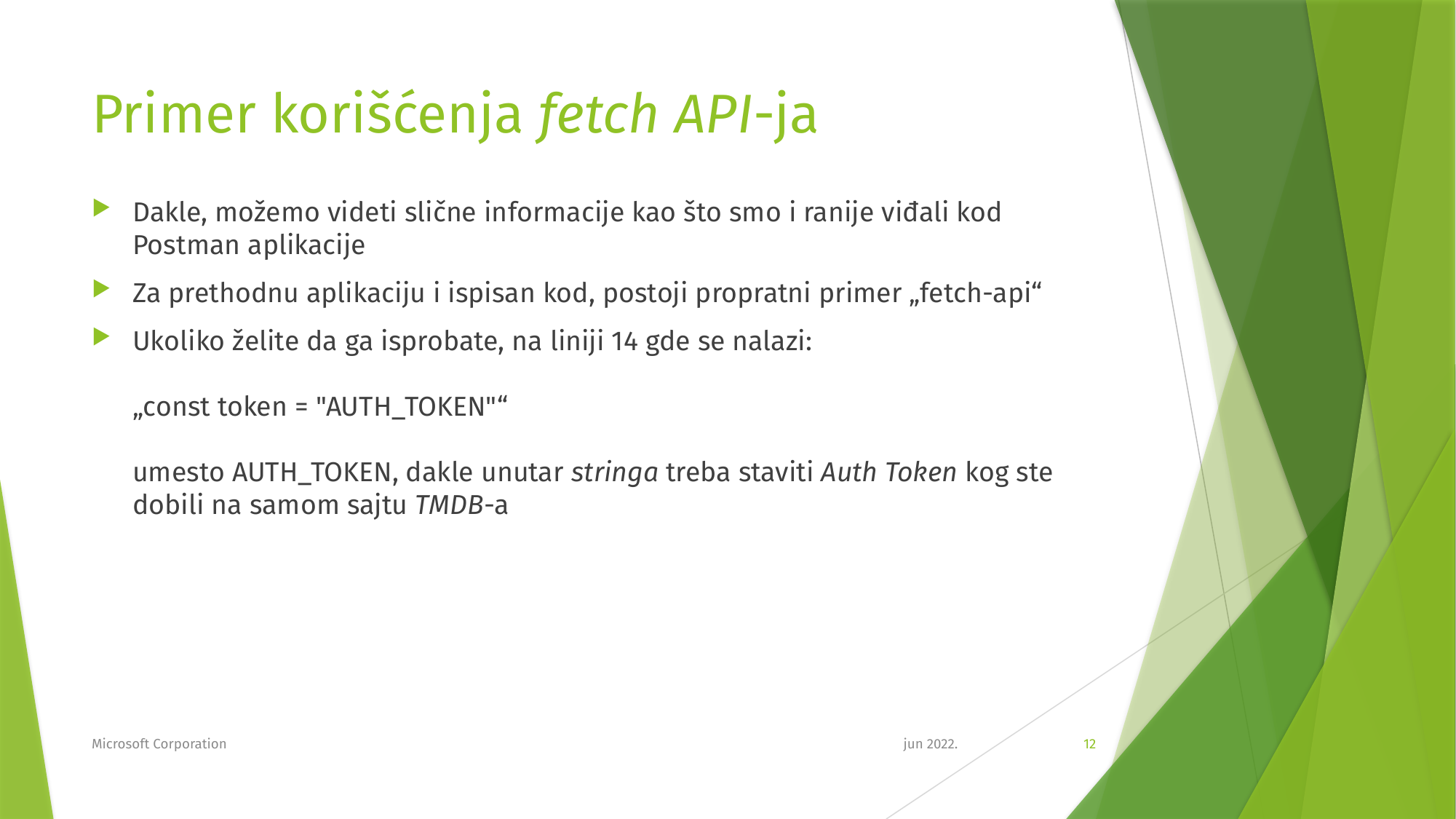

# Primer korišćenja fetch API-ja
Dakle, možemo videti slične informacije kao što smo i ranije viđali kod Postman aplikacije
Za prethodnu aplikaciju i ispisan kod, postoji propratni primer „fetch-api“
Ukoliko želite da ga isprobate, na liniji 14 gde se nalazi:
„const token = "AUTH_TOKEN"“
umesto AUTH_TOKEN, dakle unutar stringa treba staviti Auth Token kog ste dobili na samom sajtu TMDB-a
Microsoft Corporation
jun 2022.
12